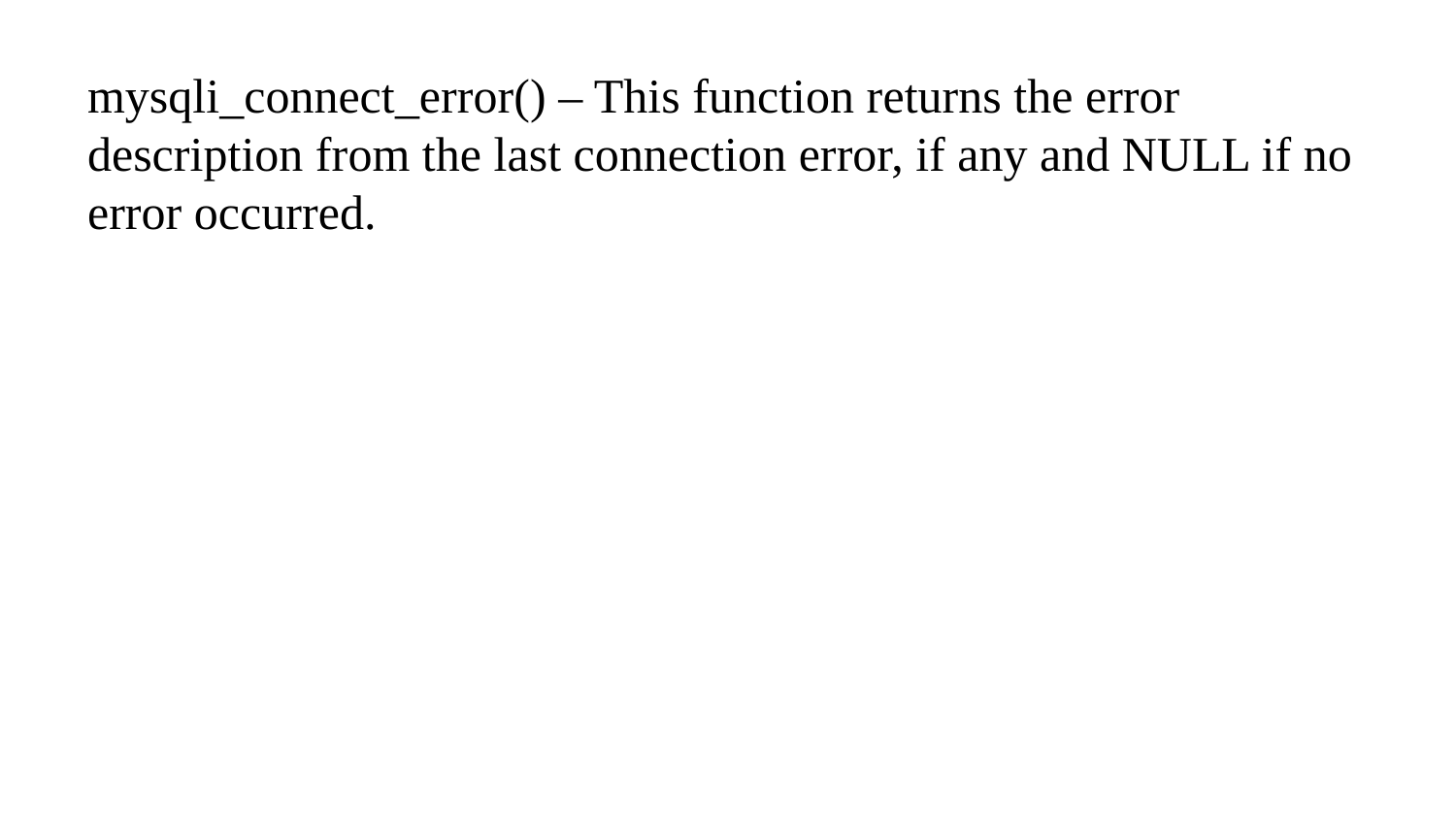

mysqli_connect_error() – This function returns the error description from the last connection error, if any and NULL if no error occurred.